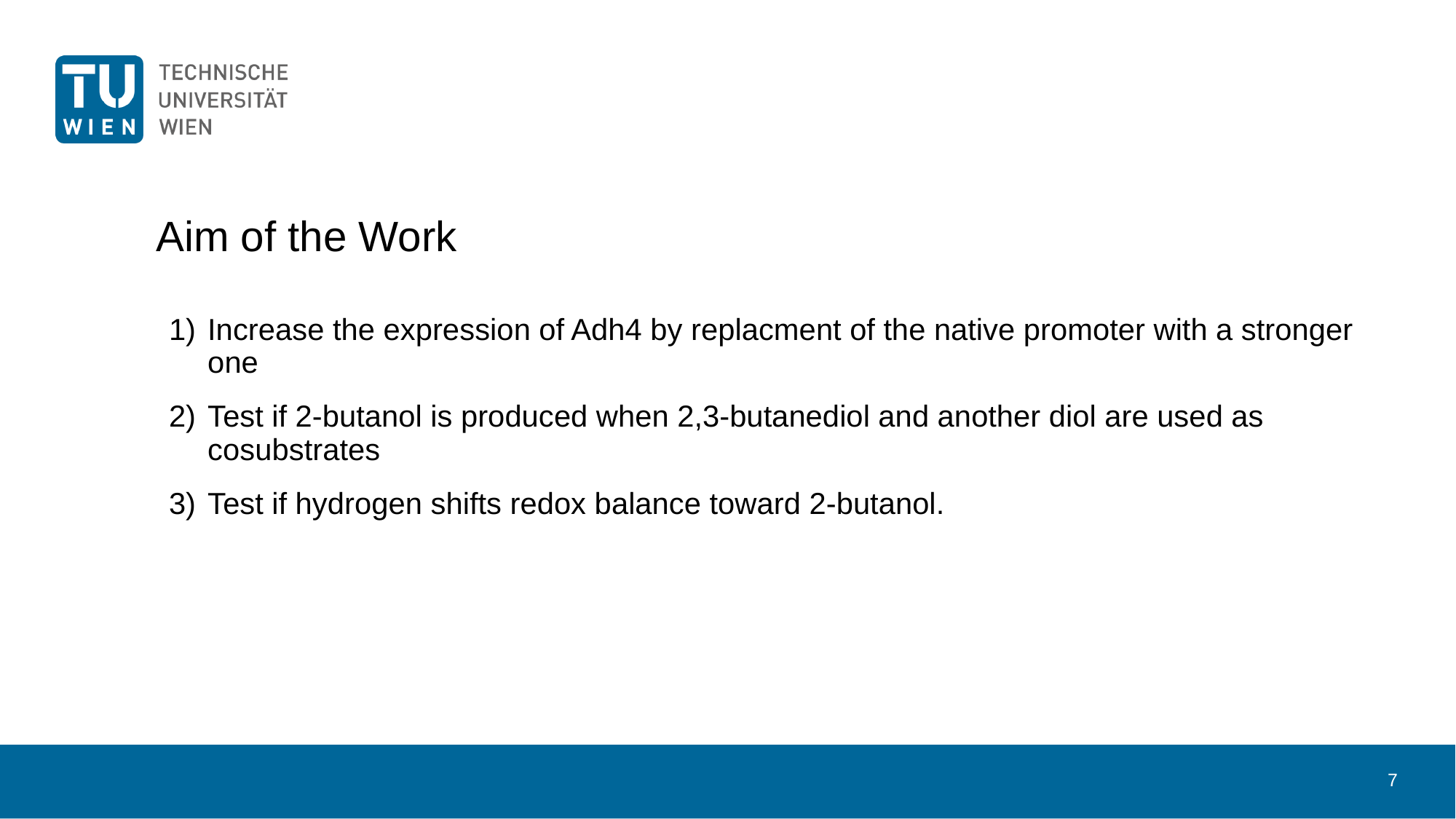

7
# Aim of the Work
Increase the expression of Adh4 by replacment of the native promoter with a stronger one
Test if 2-butanol is produced when 2,3-butanediol and another diol are used as cosubstrates
Test if hydrogen shifts redox balance toward 2-butanol.